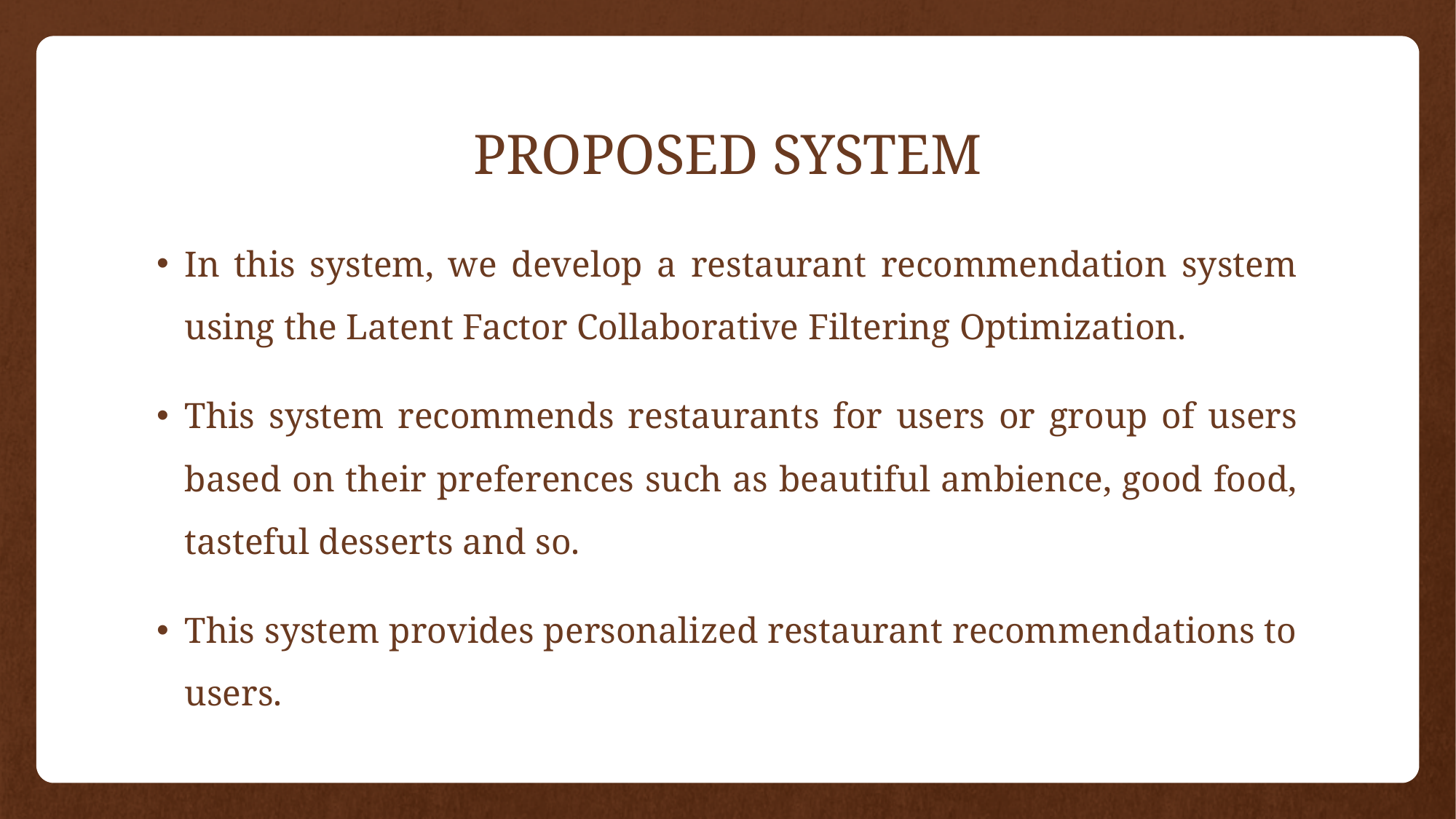

# PROPOSED SYSTEM
In this system, we develop a restaurant recommendation system using the Latent Factor Collaborative Filtering Optimization.
This system recommends restaurants for users or group of users based on their preferences such as beautiful ambience, good food, tasteful desserts and so.
This system provides personalized restaurant recommendations to users.